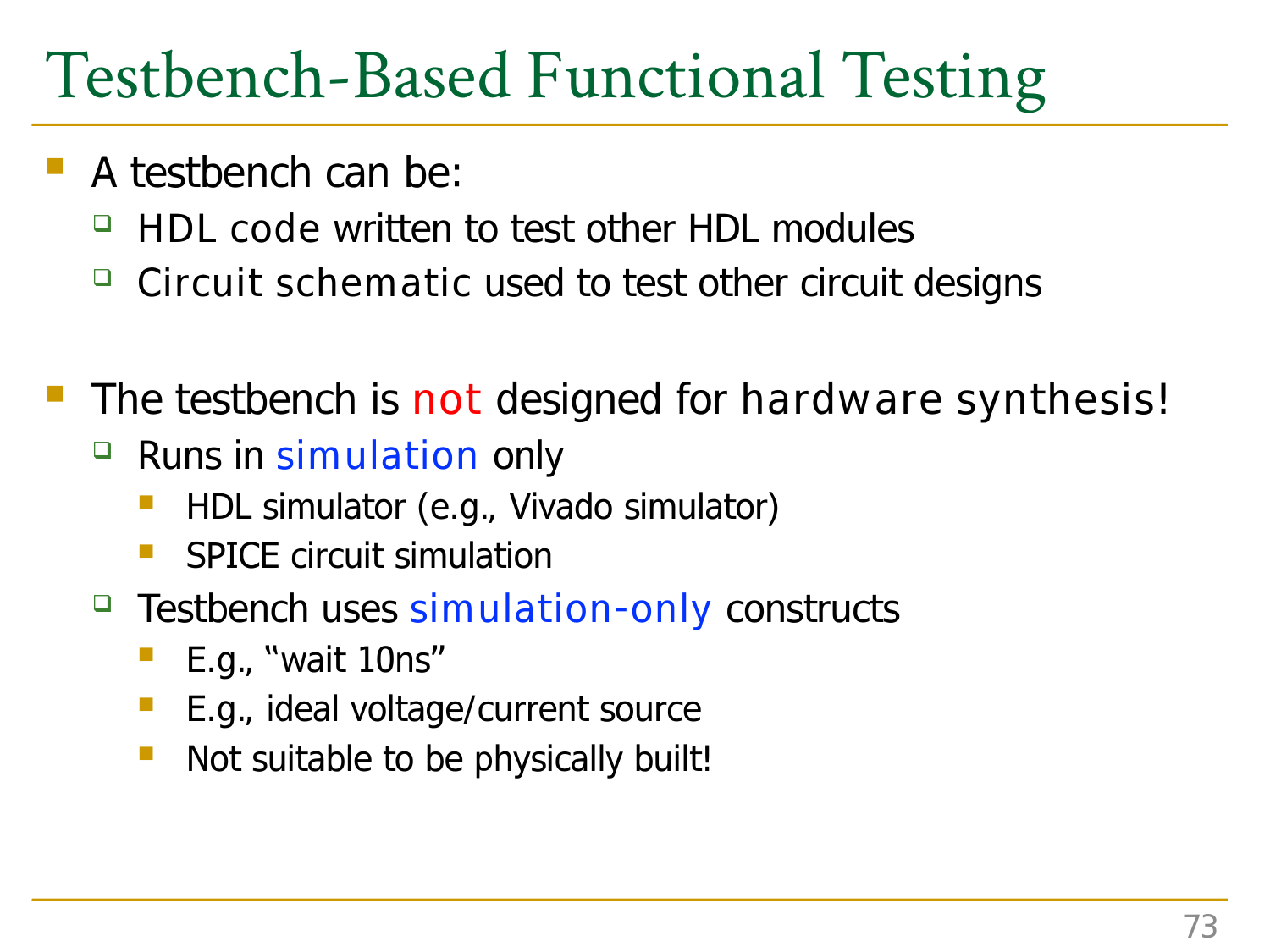

# Testbench-Based Functional Testing
A testbench can be:
HDL code written to test other HDL modules
Circuit schematic used to test other circuit designs

The testbench is not designed for hardware synthesis!
Runs in simulation only
HDL simulator (e.g., Vivado simulator)
SPICE circuit simulation
Testbench uses simulation-only constructs
E.g., “wait 10ns”
E.g., ideal voltage/current source
Not suitable to be physically built!

73